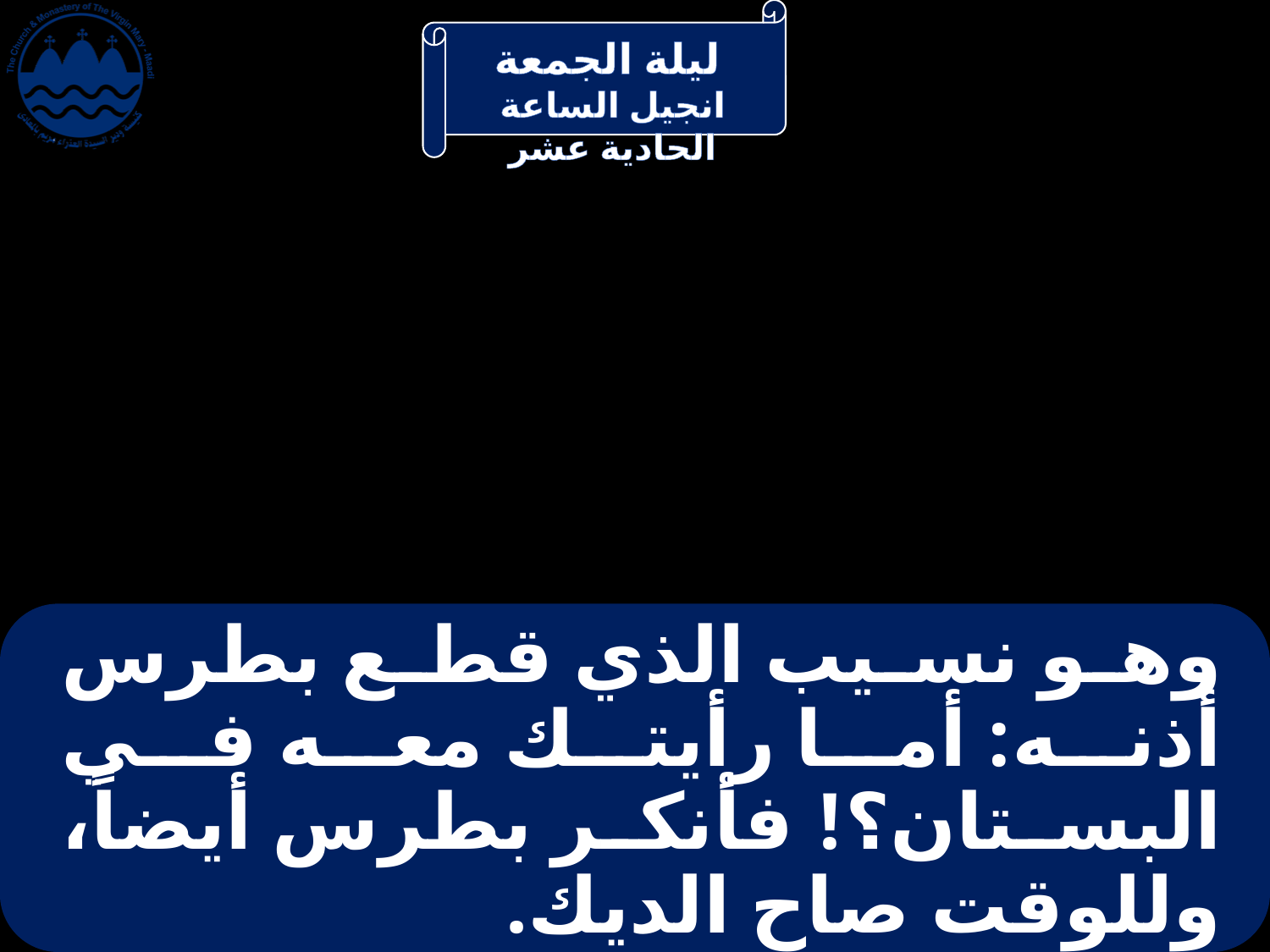

# وهو نسيب الذي قطع بطرس أذنه: أما رأيتك معه في البستان؟! فأنكر بطرس أيضاً، وللوقت صاح الديك.